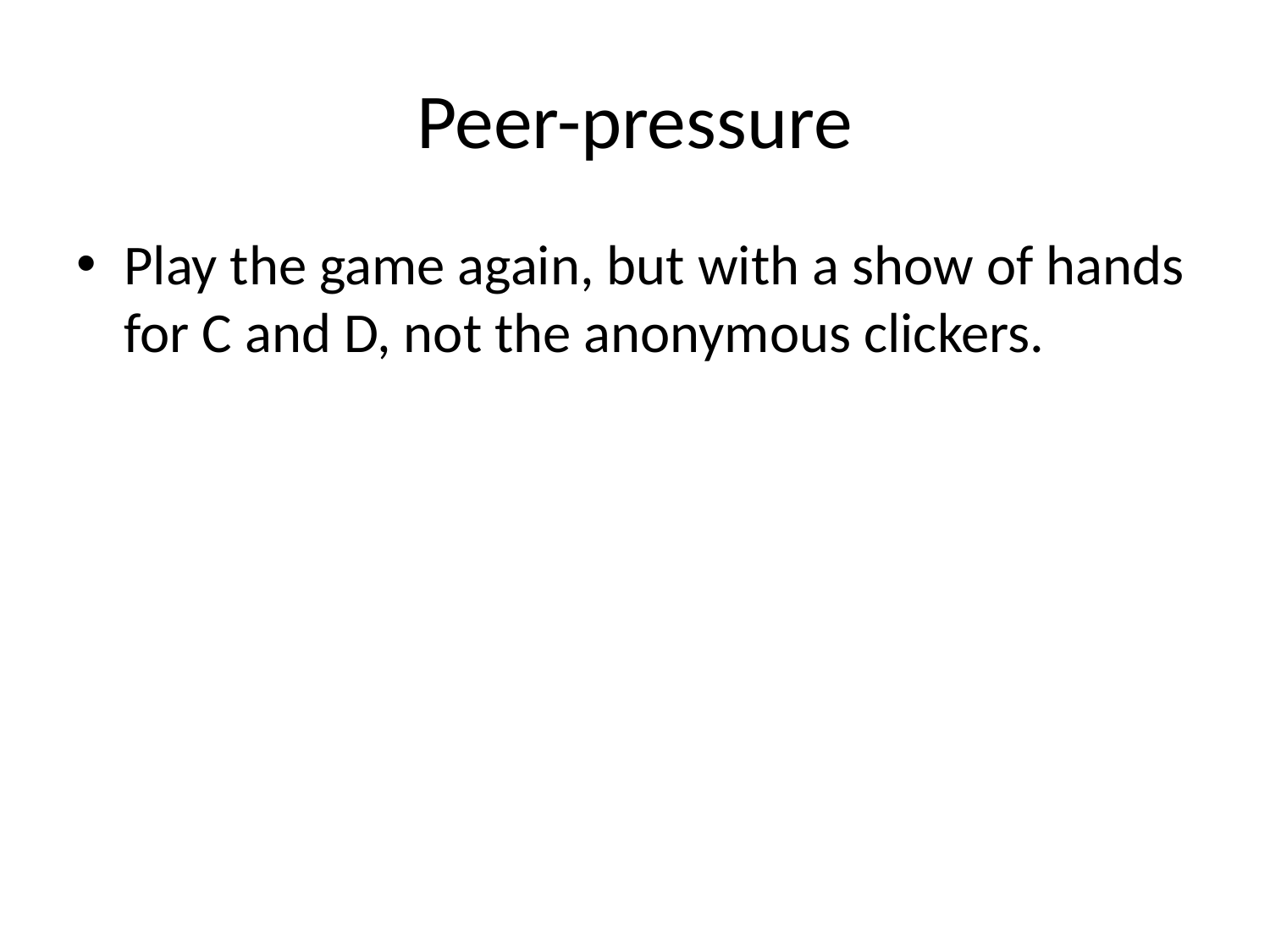

# Peer-pressure
Play the game again, but with a show of hands for C and D, not the anonymous clickers.